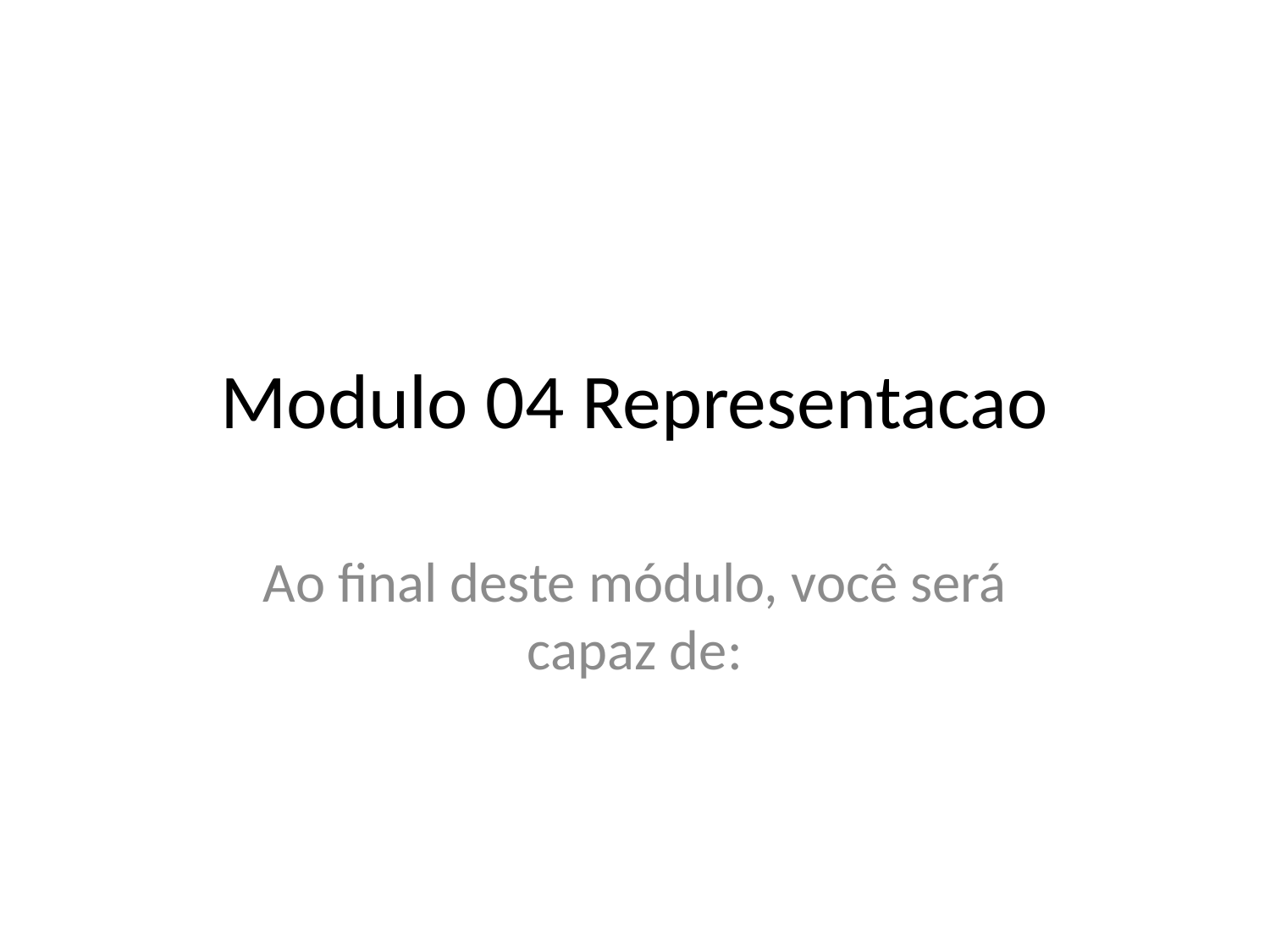

# Modulo 04 Representacao
Ao final deste módulo, você será capaz de: